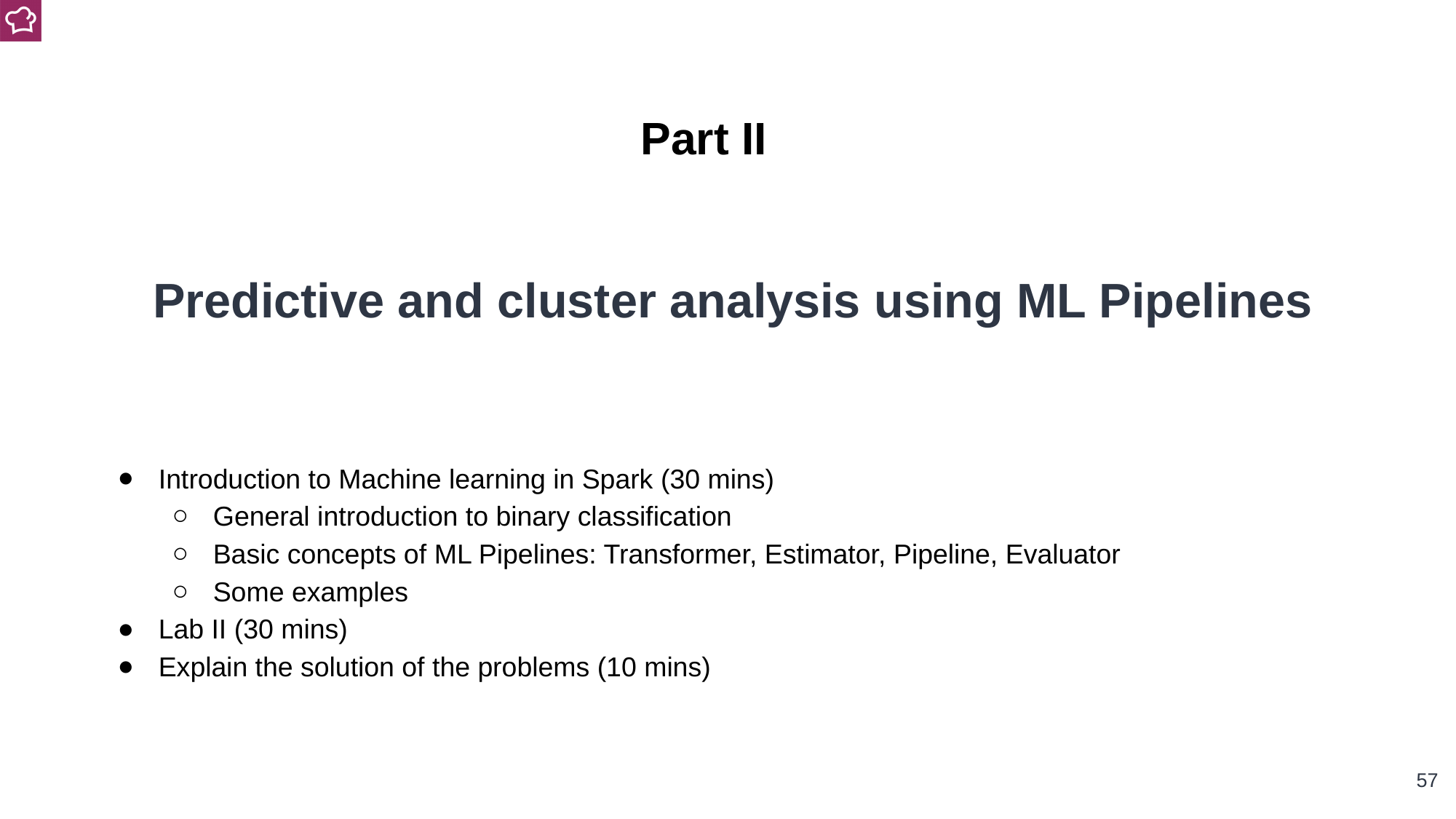

Part II
Predictive and cluster analysis using ML Pipelines
Introduction to Machine learning in Spark (30 mins)
General introduction to binary classification
Basic concepts of ML Pipelines: Transformer, Estimator, Pipeline, Evaluator
Some examples
Lab II (30 mins)
Explain the solution of the problems (10 mins)

57